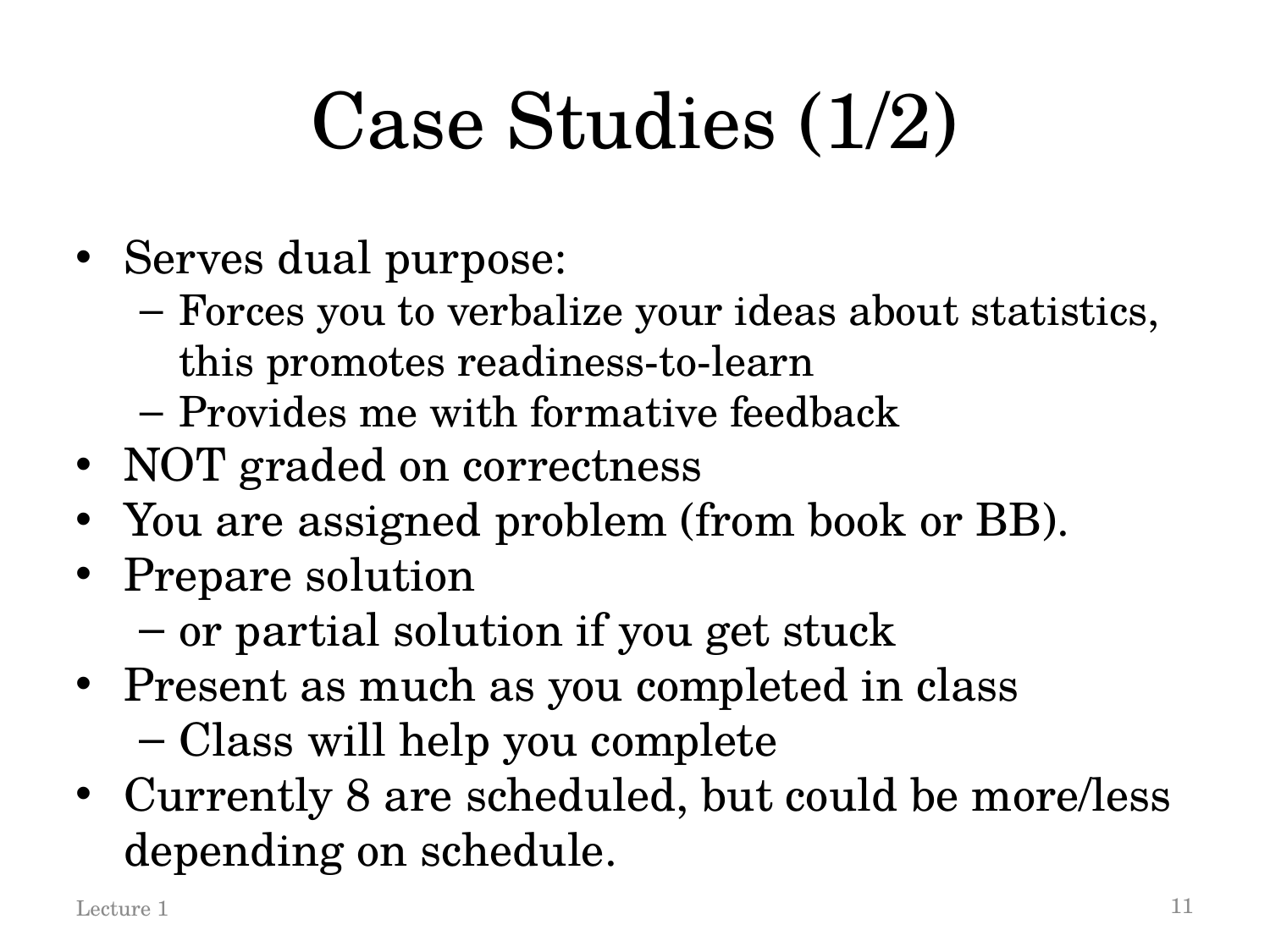

Case Studies (1/2)
Serves dual purpose:
Forces you to verbalize your ideas about statistics, this promotes readiness-to-learn
Provides me with formative feedback
NOT graded on correctness
You are assigned problem (from book or BB).
Prepare solution
or partial solution if you get stuck
Present as much as you completed in class
Class will help you complete
Currently 8 are scheduled, but could be more/less depending on schedule.
Lecture 1
11